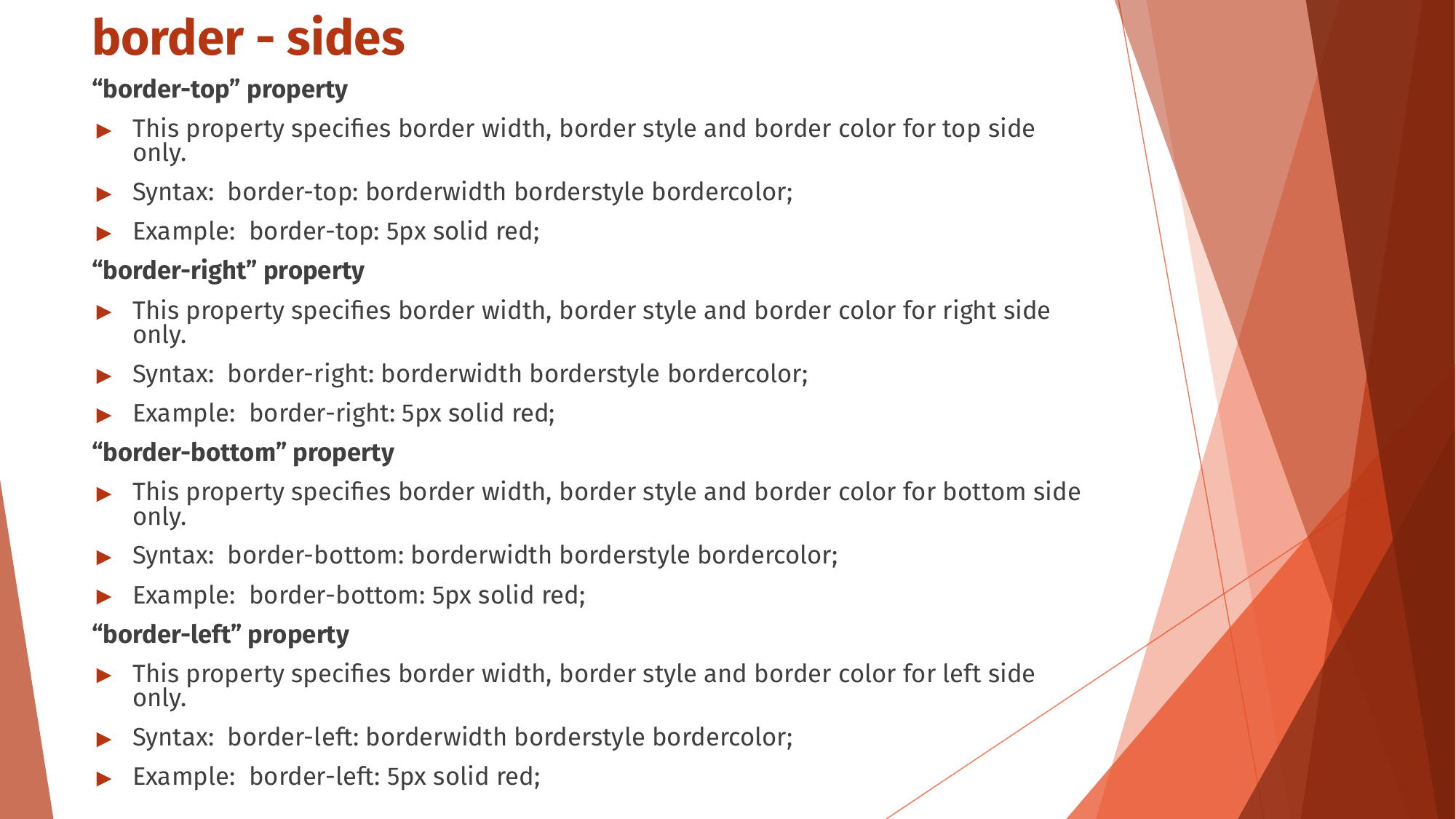

# border - sides
“border-top” property
This property specifies border width, border style and border color for top side only.
Syntax:  border-top: borderwidth borderstyle bordercolor;
Example:  border-top: 5px solid red;
“border-right” property
This property specifies border width, border style and border color for right side only.
Syntax:  border-right: borderwidth borderstyle bordercolor;
Example:  border-right: 5px solid red;
“border-bottom” property
This property specifies border width, border style and border color for bottom side only.
Syntax:  border-bottom: borderwidth borderstyle bordercolor;
Example:  border-bottom: 5px solid red;
“border-left” property
This property specifies border width, border style and border color for left side only.
Syntax:  border-left: borderwidth borderstyle bordercolor;
Example:  border-left: 5px solid red;